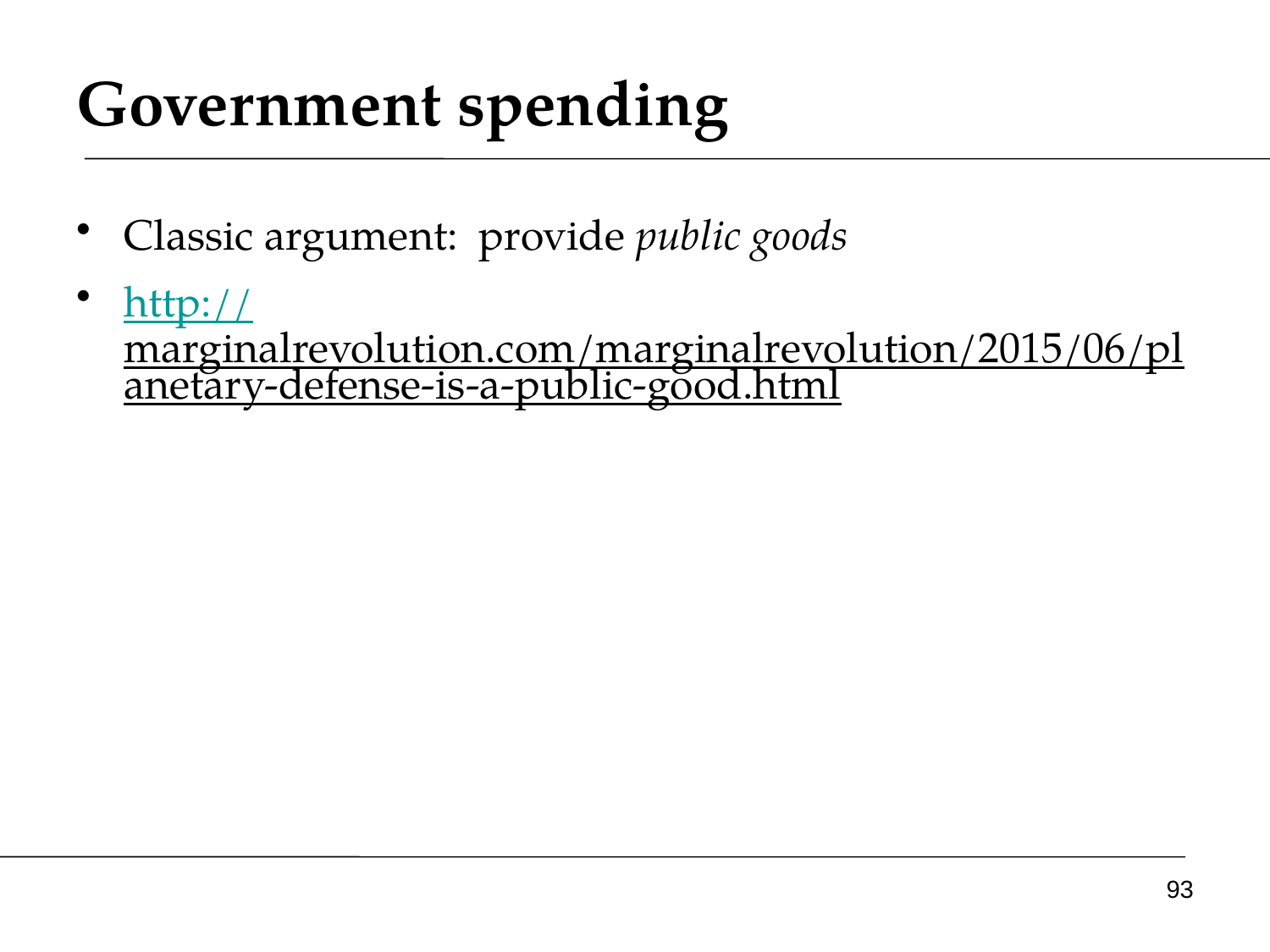

# Government spending
Classic argument:  provide public goods
http://marginalrevolution.com/marginalrevolution/2015/06/planetary-defense-is-a-public-good.html
93